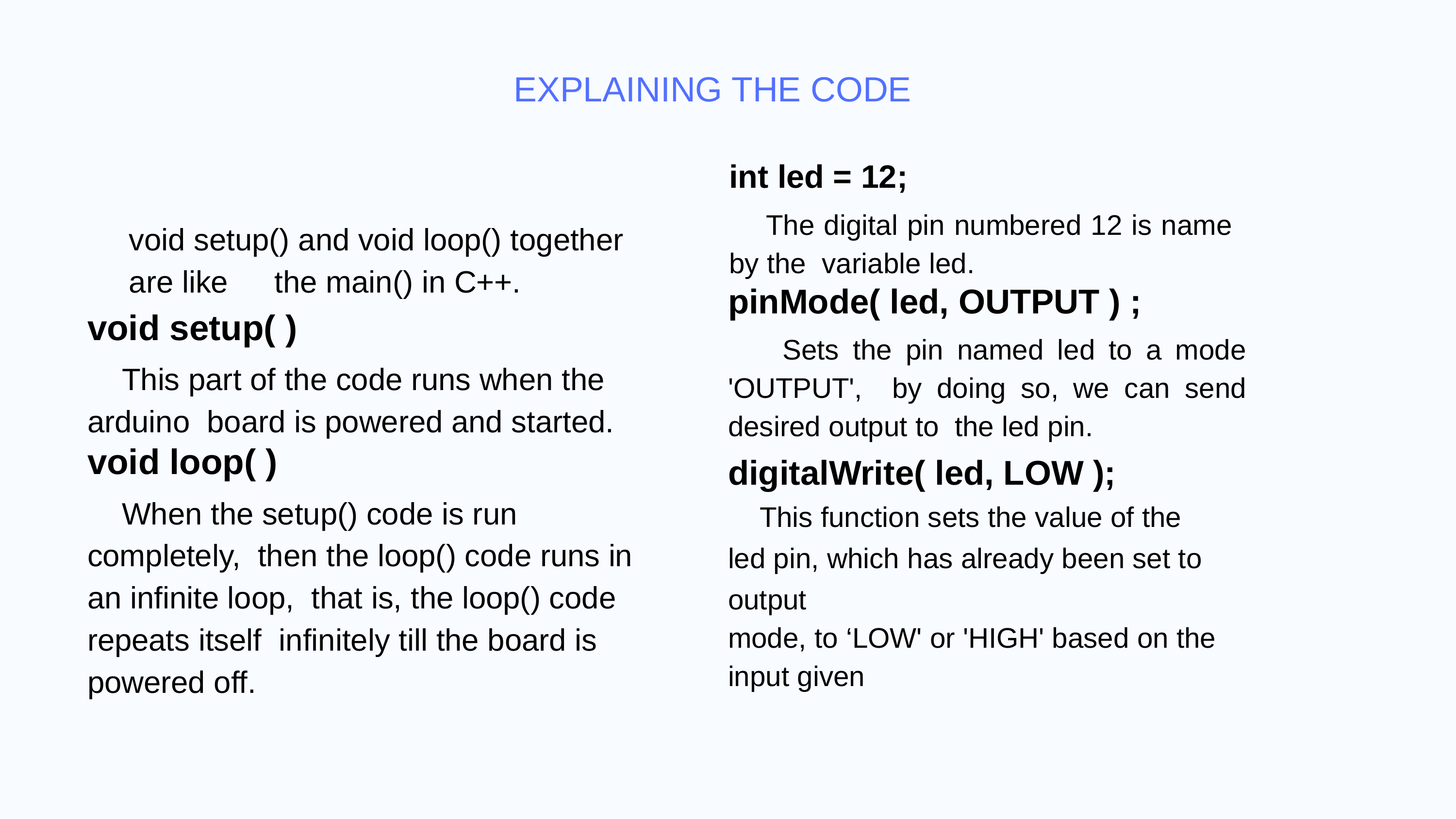

# EXPLAINING THE CODE
int led = 12;
    The digital pin numbered 12 is name by the  variable led.
pinMode( led, OUTPUT ) ;
    Sets the pin named led to a mode 'OUTPUT',  by doing so, we can send desired output to  the led pin.
digitalWrite( led, LOW );
    This function sets the value of the led pin, which has already been set to output
mode, to ‘LOW' or 'HIGH' based on the input given
void setup() and void loop() together are like	the main() in C++.
void setup( )
    This part of the code runs when the arduino  board is powered and started.
void loop( )
    When the setup() code is run completely,  then the loop() code runs in an infinite loop,  that is, the loop() code repeats itself  infinitely till the board is powered off.